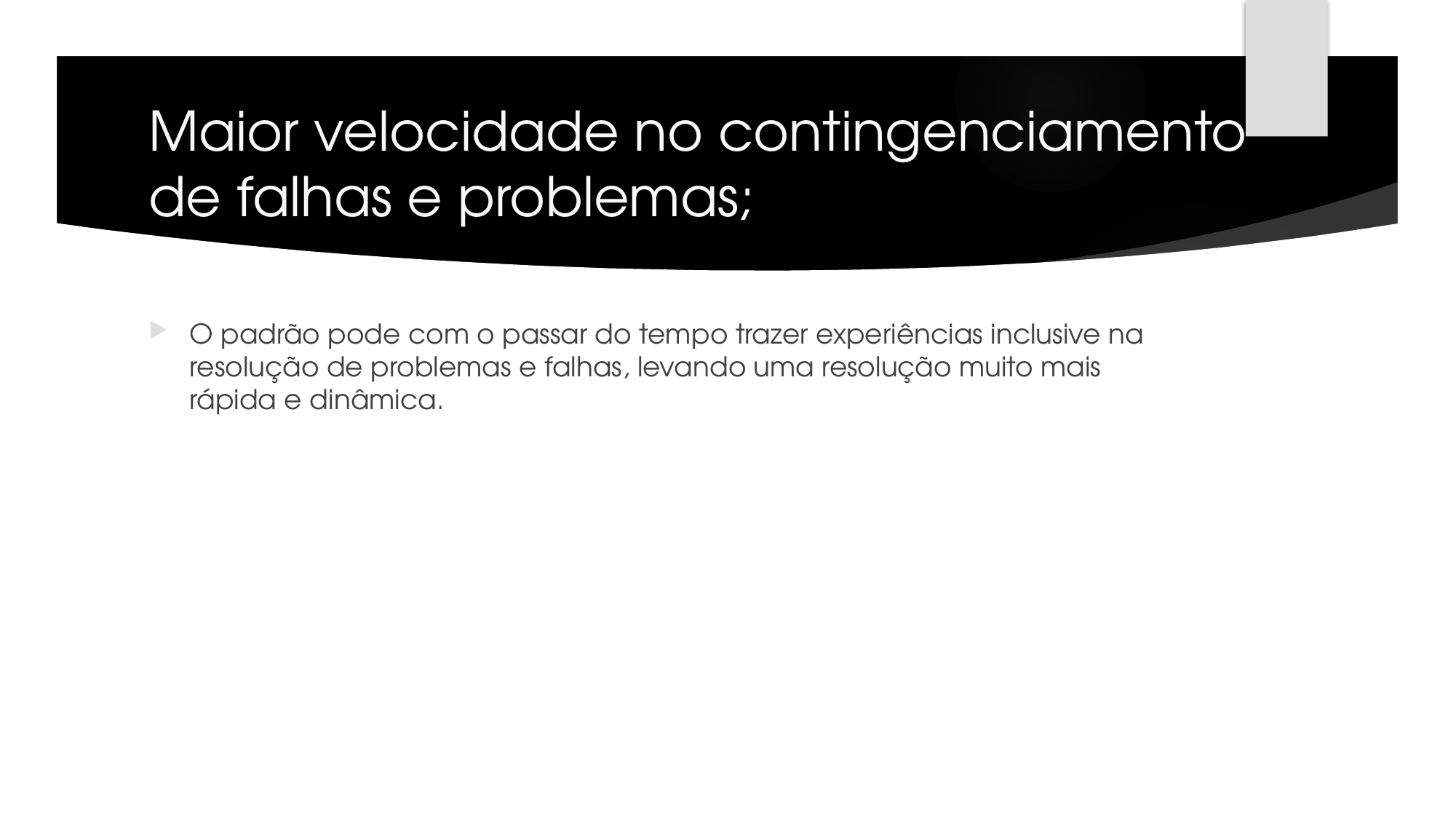

# Maior velocidade no contingenciamento de falhas e problemas;
O padrão pode com o passar do tempo trazer experiências inclusive na resolução de problemas e falhas, levando uma resolução muito mais rápida e dinâmica.